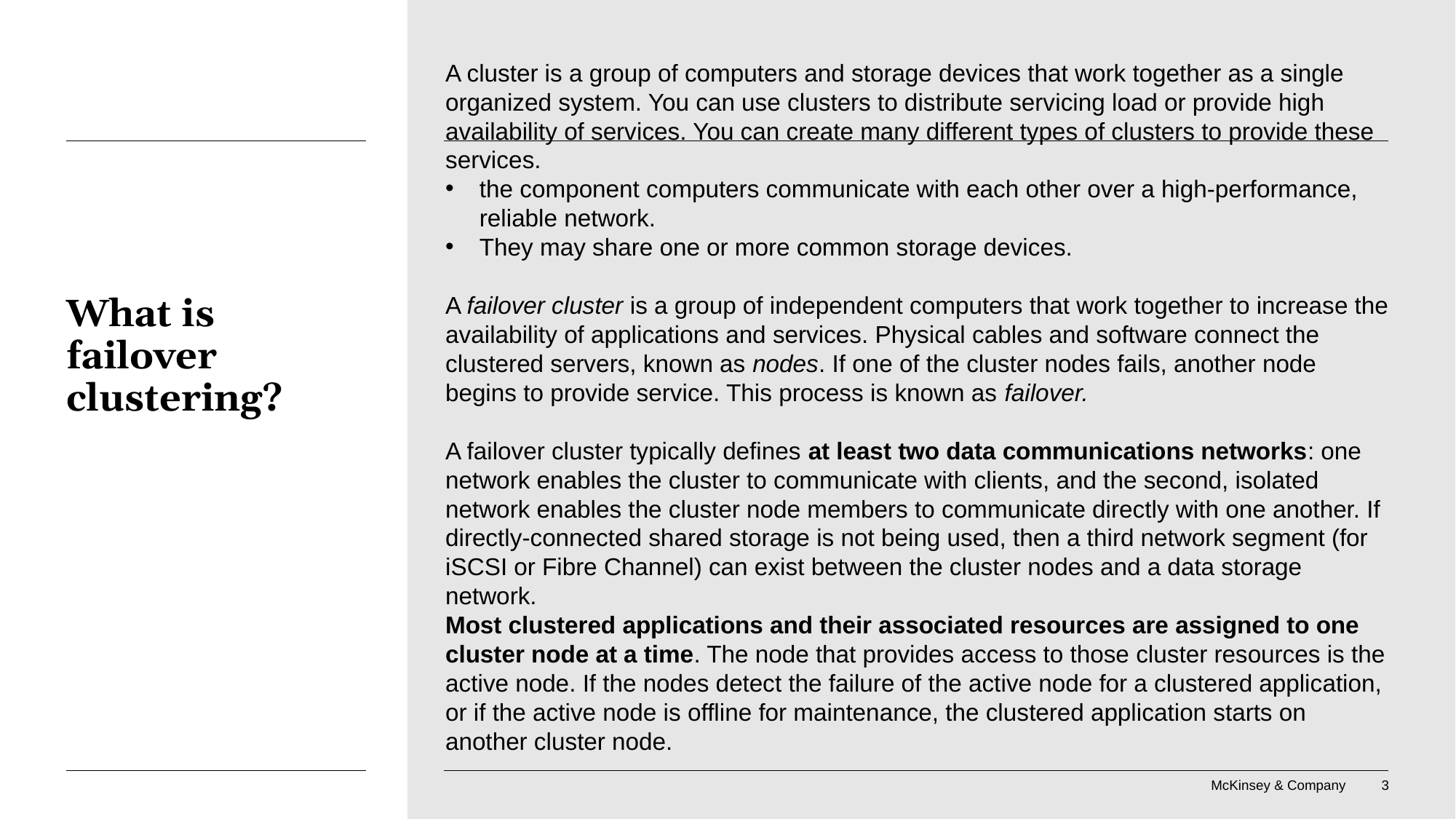

A cluster is a group of computers and storage devices that work together as a single organized system. You can use clusters to distribute servicing load or provide high availability of services. You can create many different types of clusters to provide these services.
the component computers communicate with each other over a high-performance, reliable network.
They may share one or more common storage devices.

A failover cluster is a group of independent computers that work together to increase the availability of applications and services. Physical cables and software connect the clustered servers, known as nodes. If one of the cluster nodes fails, another node begins to provide service. This process is known as failover.

A failover cluster typically defines at least two data communications networks: one network enables the cluster to communicate with clients, and the second, isolated network enables the cluster node members to communicate directly with one another. If directly-connected shared storage is not being used, then a third network segment (for iSCSI or Fibre Channel) can exist between the cluster nodes and a data storage network.
Most clustered applications and their associated resources are assigned to one cluster node at a time. The node that provides access to those cluster resources is the active node. If the nodes detect the failure of the active node for a clustered application, or if the active node is offline for maintenance, the clustered application starts on another cluster node.
# What is failover clustering?